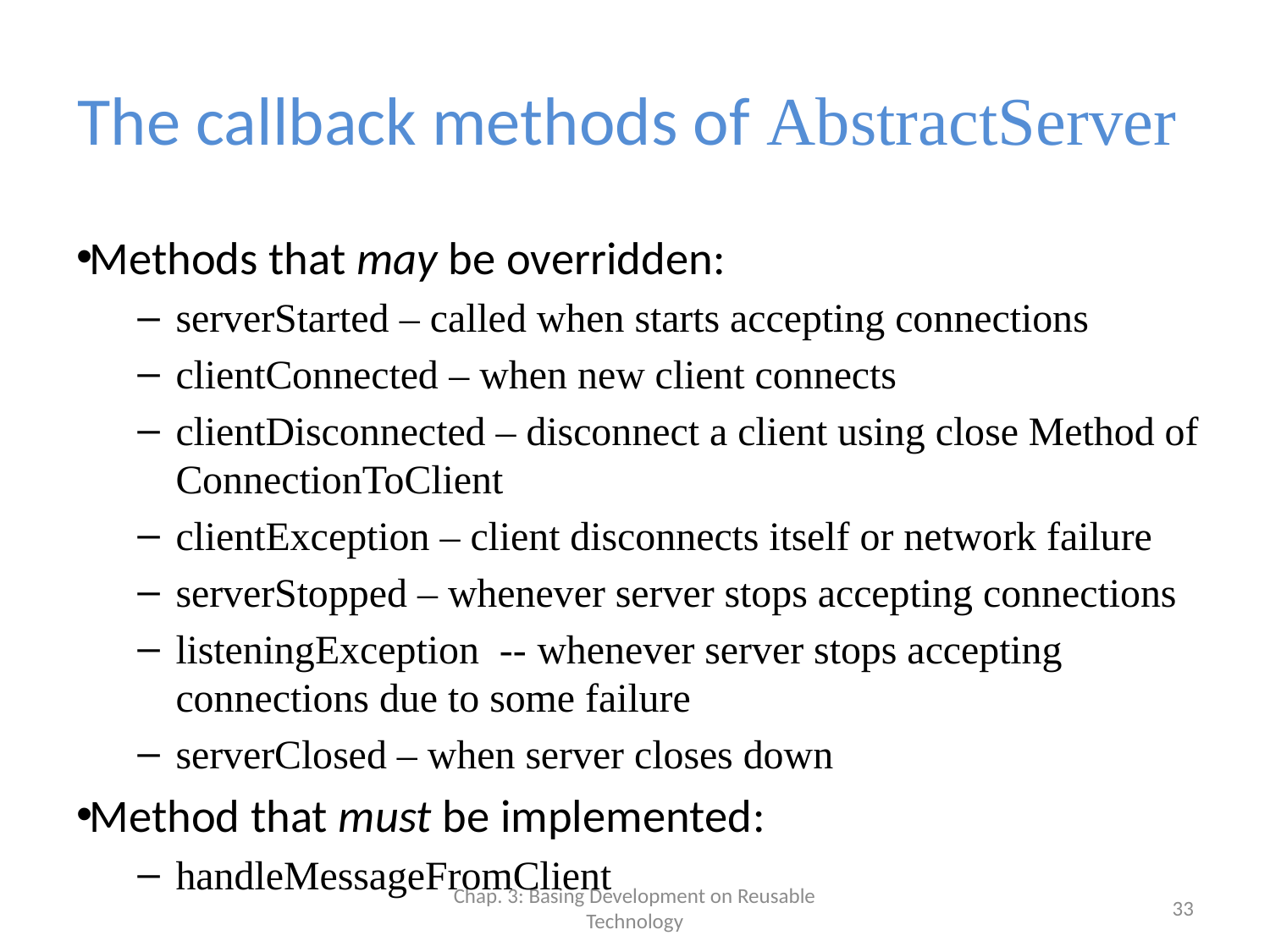

# The callback methods of AbstractServer
Methods that may be overridden:
serverStarted – called when starts accepting connections
clientConnected – when new client connects
clientDisconnected – disconnect a client using close Method of ConnectionToClient
clientException – client disconnects itself or network failure
serverStopped – whenever server stops accepting connections
listeningException  -- whenever server stops accepting connections due to some failure
serverClosed – when server closes down
Method that must be implemented:
handleMessageFromClient
Chap. 3: Basing Development on Reusable Technology
33